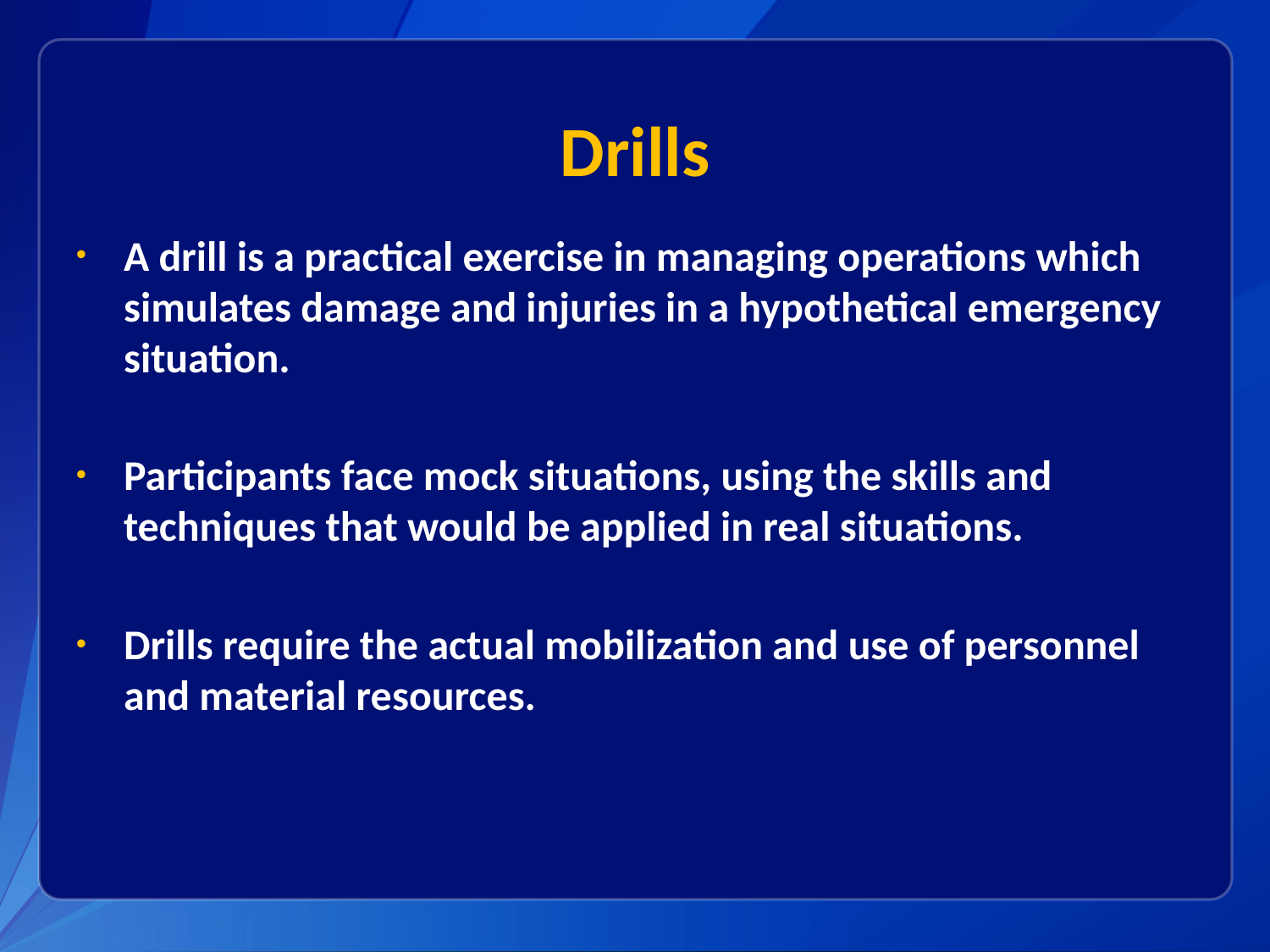

# Drills
A drill is a practical exercise in managing operations which simulates damage and injuries in a hypothetical emergency situation.

Participants face mock situations, using the skills and techniques that would be applied in real situations.

Drills require the actual mobilization and use of personnel and material resources.